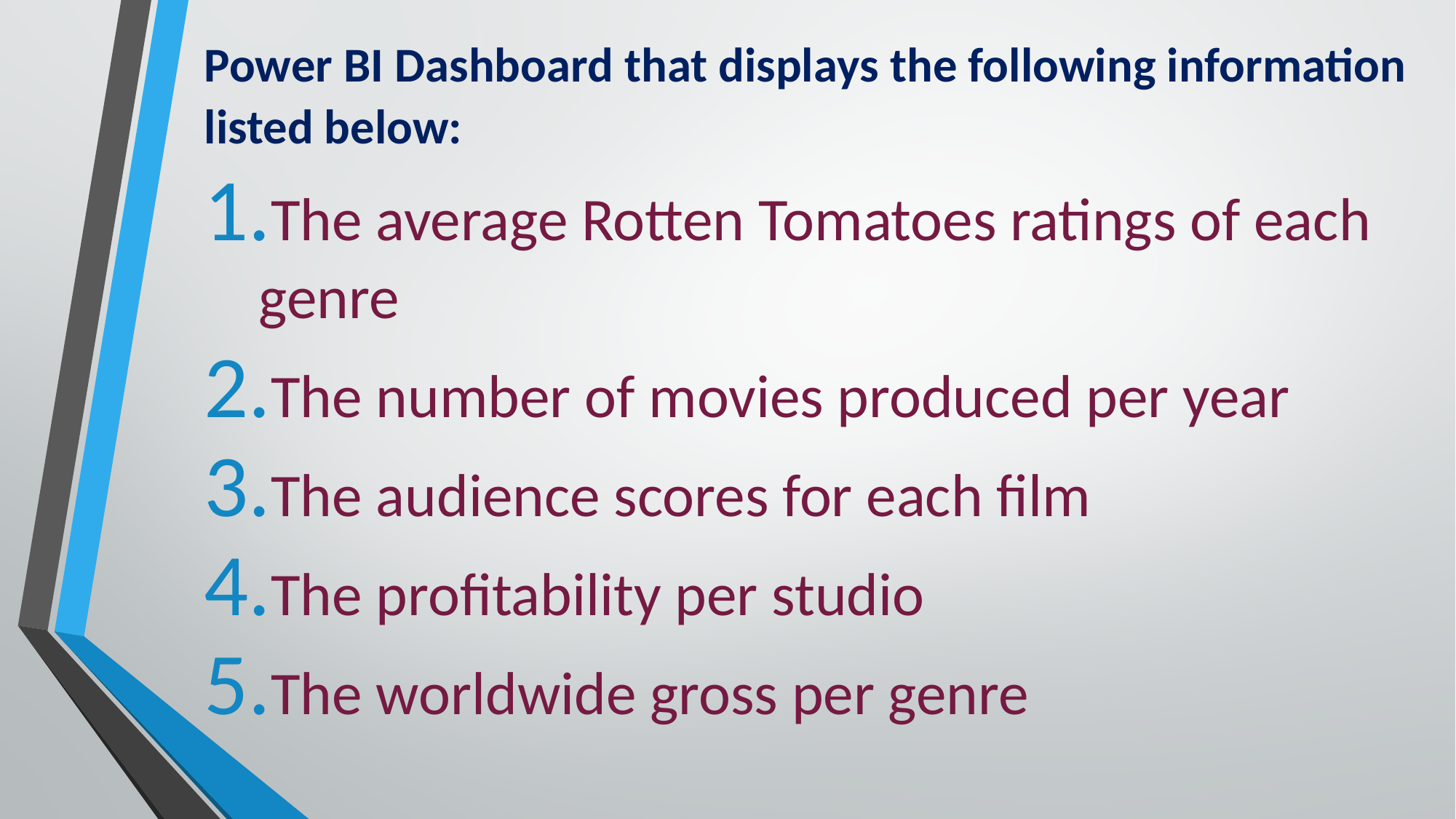

Power BI Dashboard that displays the following information listed below:
The average Rotten Tomatoes ratings of each genre
The number of movies produced per year
The audience scores for each film
The profitability per studio
The worldwide gross per genre